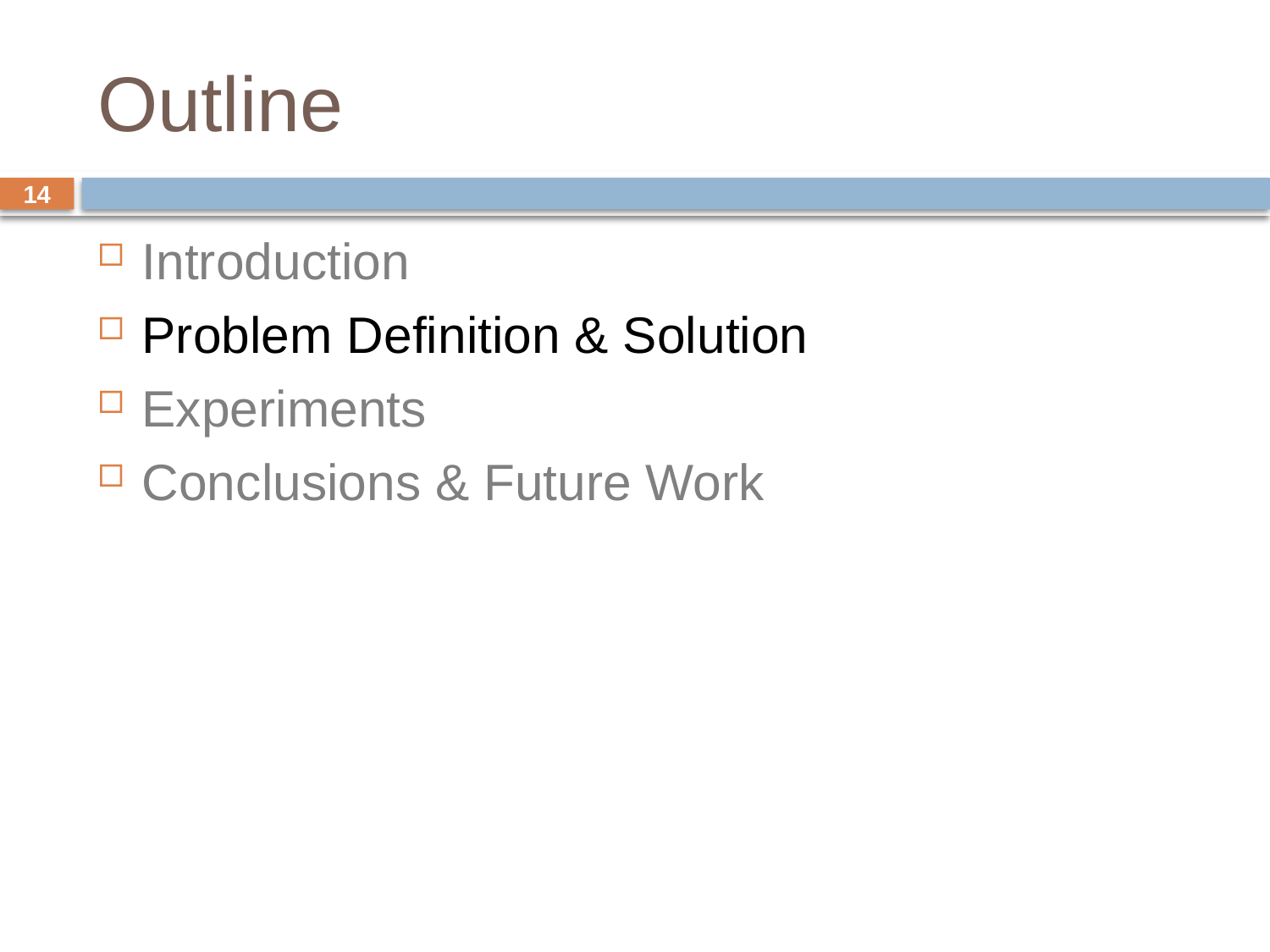

# Outline
14
Introduction
Problem Definition & Solution
Experiments
Conclusions & Future Work